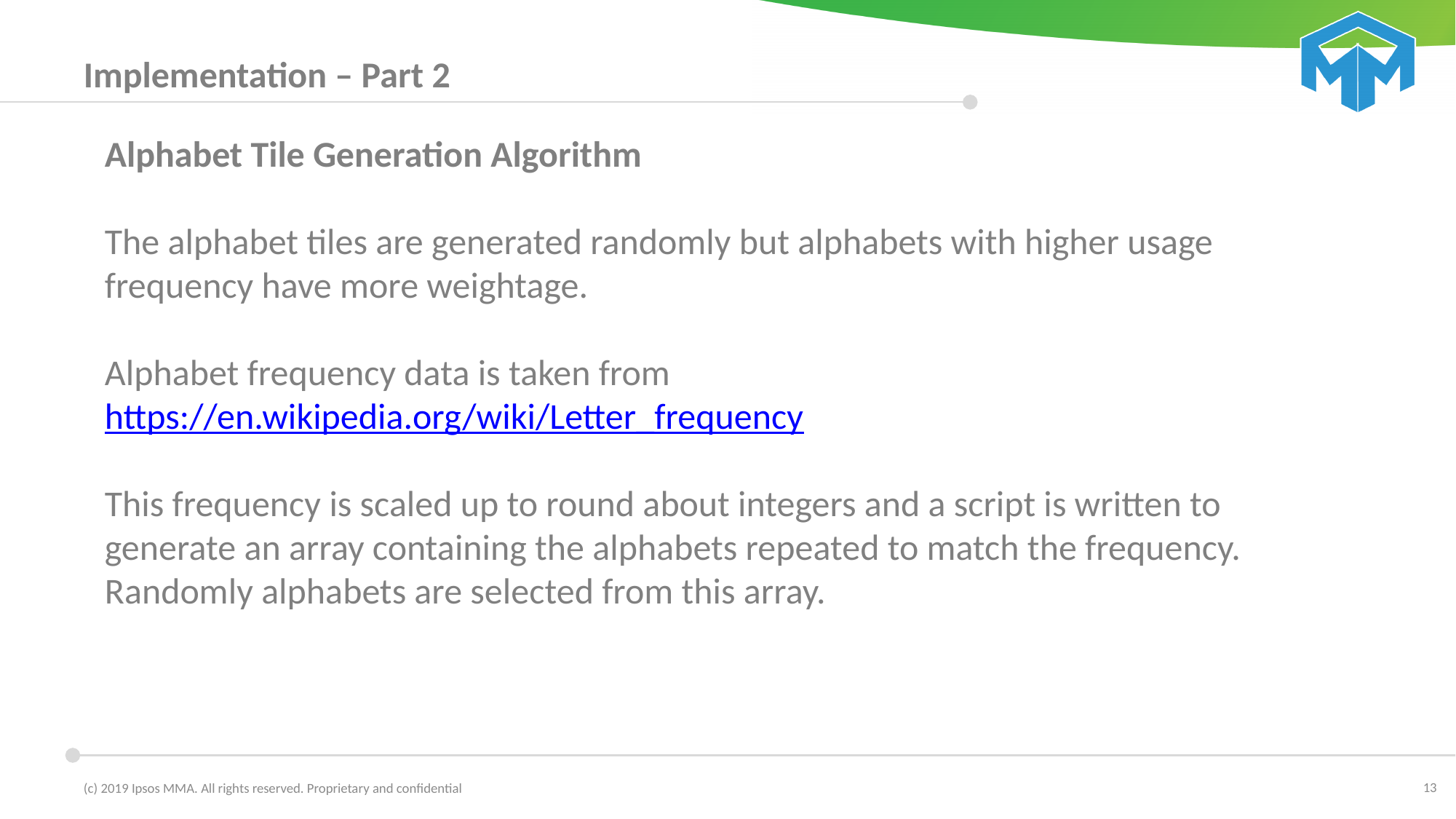

# Implementation – Part 2
Alphabet Tile Generation Algorithm
The alphabet tiles are generated randomly but alphabets with higher usage frequency have more weightage.
Alphabet frequency data is taken from
https://en.wikipedia.org/wiki/Letter_frequency
This frequency is scaled up to round about integers and a script is written to generate an array containing the alphabets repeated to match the frequency.
Randomly alphabets are selected from this array.
(c) 2019 Ipsos MMA. All rights reserved. Proprietary and confidential
13